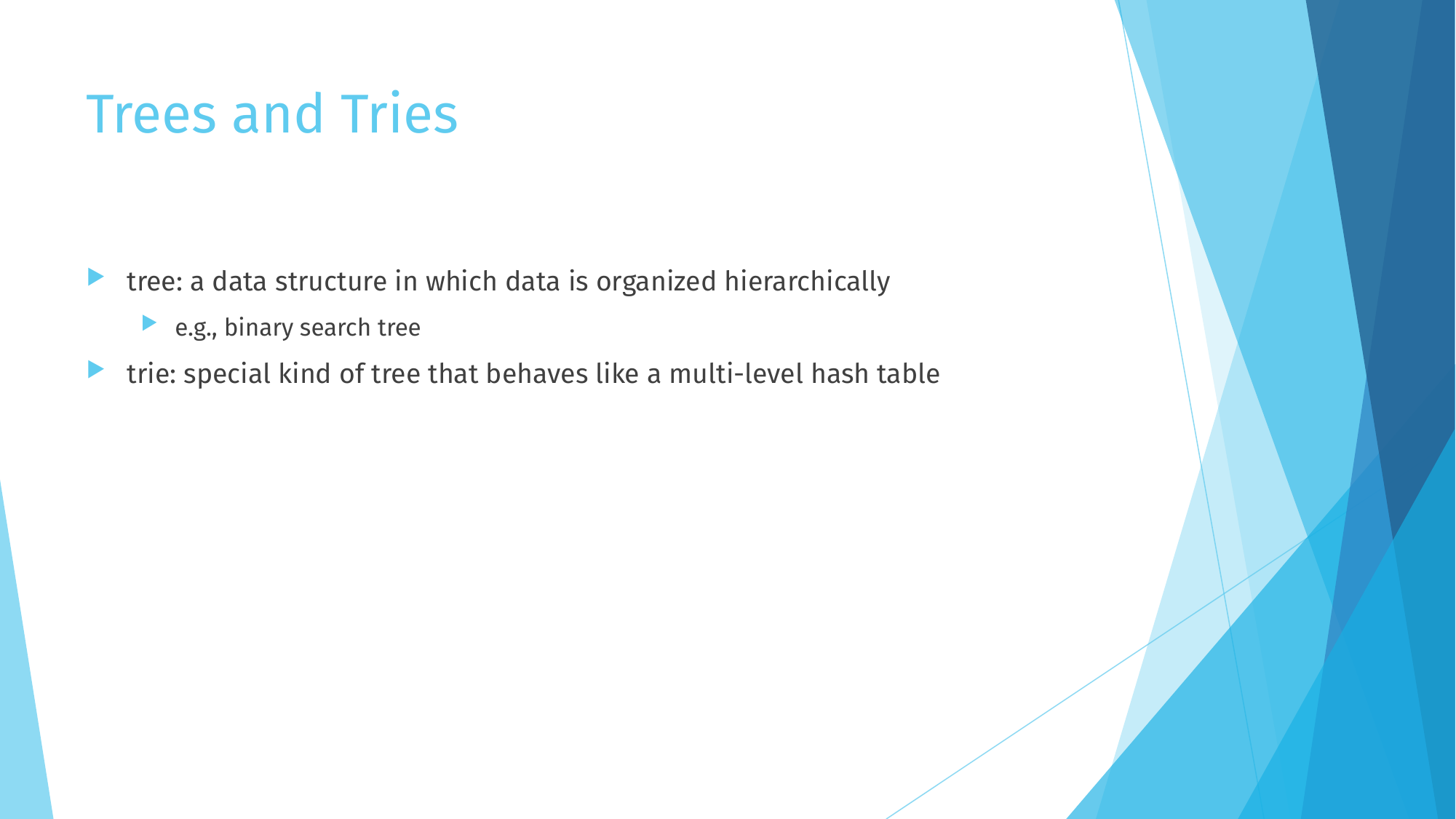

# Trees and Tries
tree: a data structure in which data is organized hierarchically
e.g., binary search tree
trie: special kind of tree that behaves like a multi-level hash table